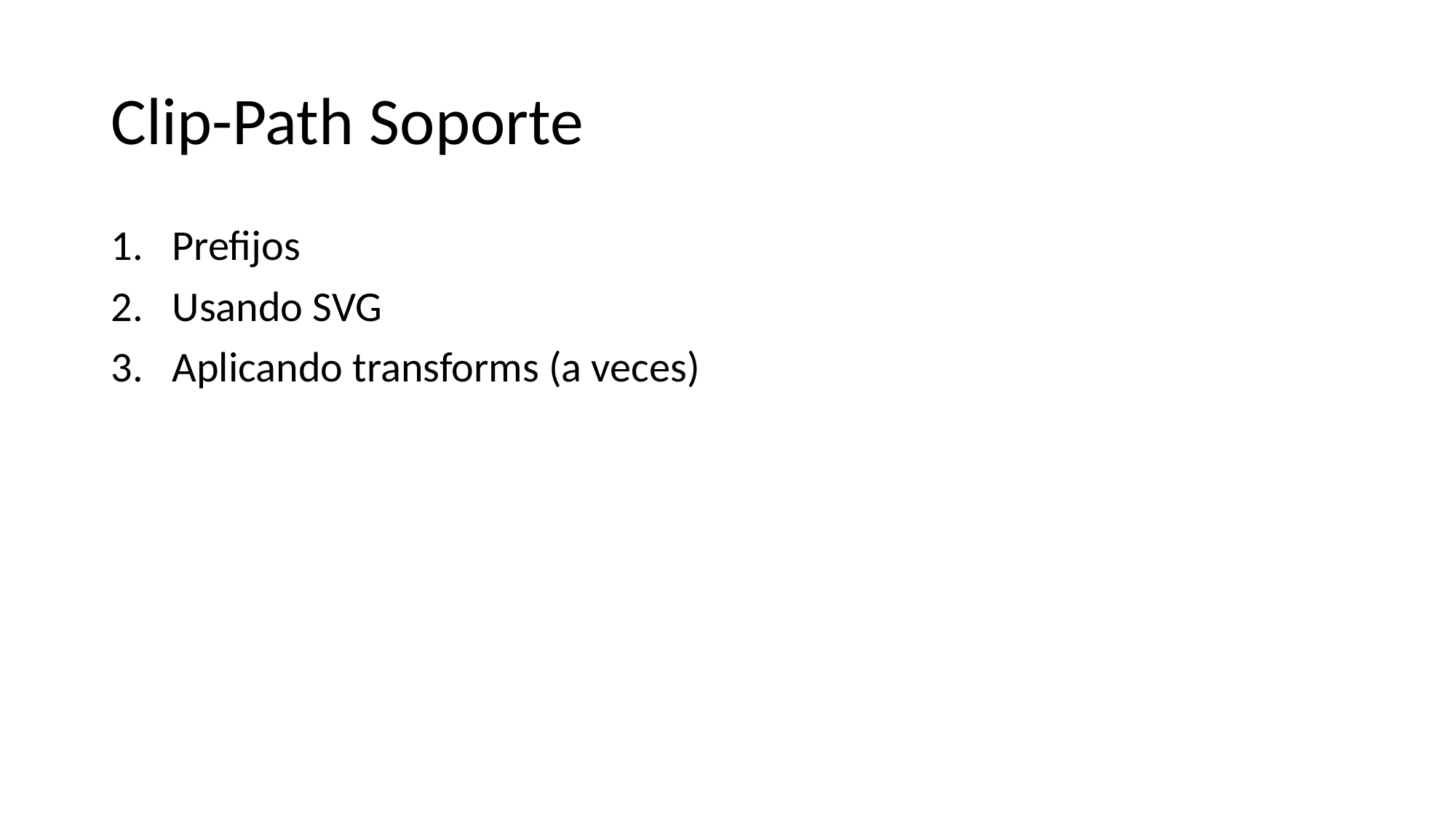

# Clip-Path Soporte
Prefijos
Usando SVG
Aplicando transforms (a veces)